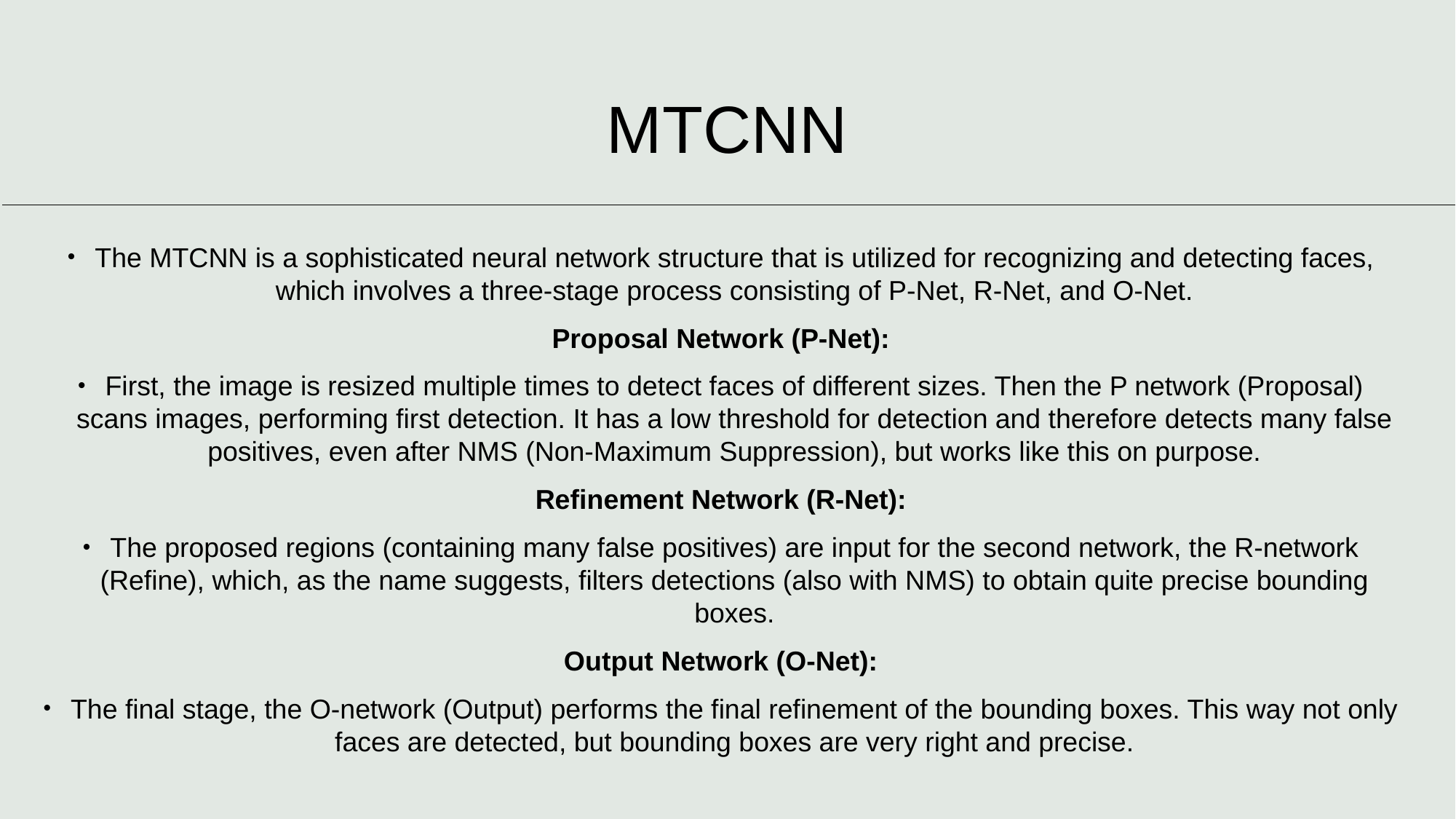

# MTCNN
The MTCNN is a sophisticated neural network structure that is utilized for recognizing and detecting faces, which involves a three-stage process consisting of P-Net, R-Net, and O-Net.
Proposal Network (P-Net):
First, the image is resized multiple times to detect faces of different sizes. Then the P network (Proposal) scans images, performing first detection. It has a low threshold for detection and therefore detects many false positives, even after NMS (Non-Maximum Suppression), but works like this on purpose.
Refinement Network (R-Net):
The proposed regions (containing many false positives) are input for the second network, the R-network (Refine), which, as the name suggests, filters detections (also with NMS) to obtain quite precise bounding boxes.
Output Network (O-Net):
The final stage, the O-network (Output) performs the final refinement of the bounding boxes. This way not only faces are detected, but bounding boxes are very right and precise.